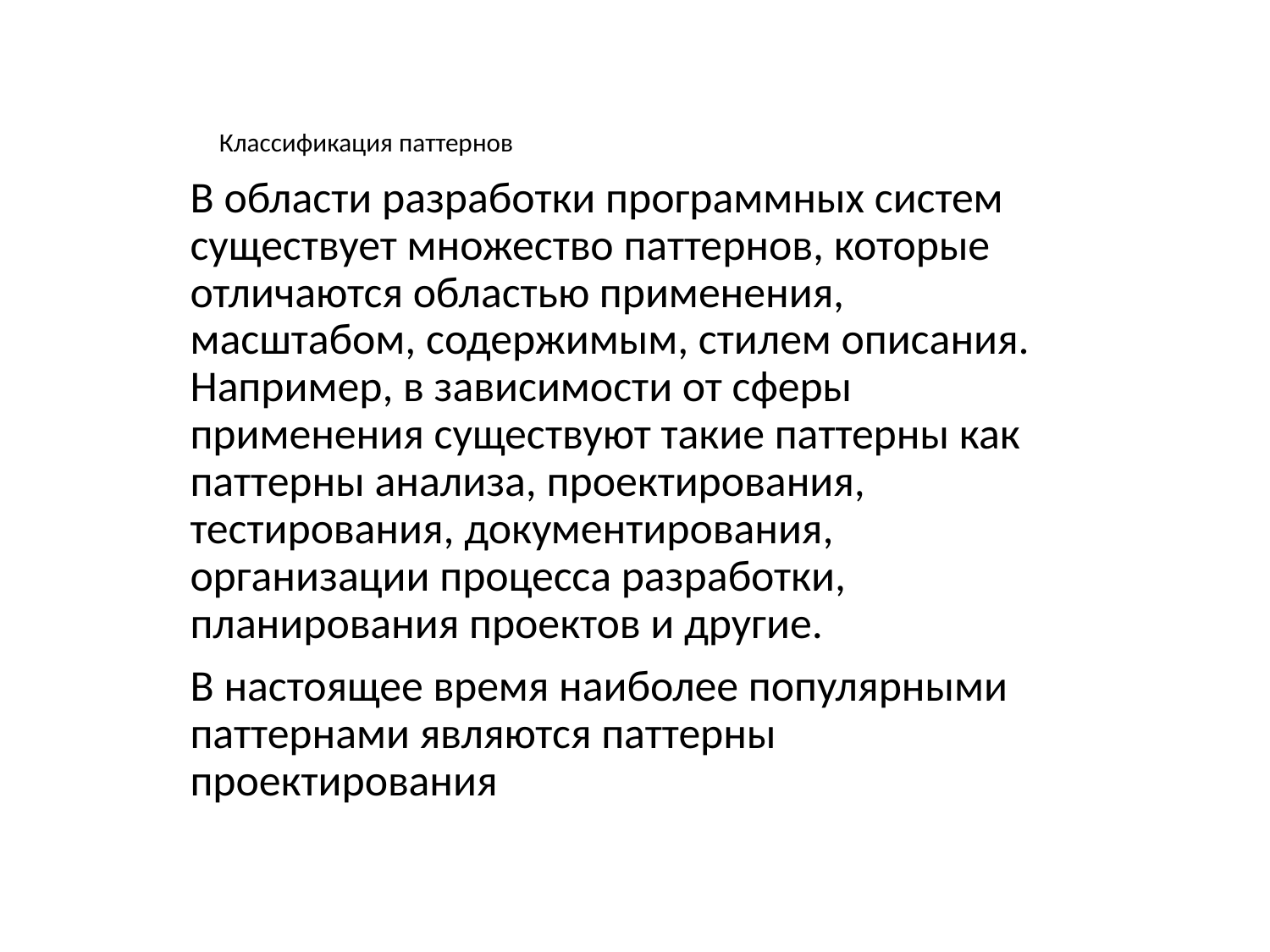

# Классификация паттернов
В области разработки программных систем существует множество паттернов, которые отличаются областью применения, масштабом, содержимым, стилем описания. Например, в зависимости от сферы применения существуют такие паттерны как паттерны анализа, проектирования, тестирования, документирования, организации процесса разработки, планирования проектов и другие.
В настоящее время наиболее популярными паттернами являются паттерны проектирования